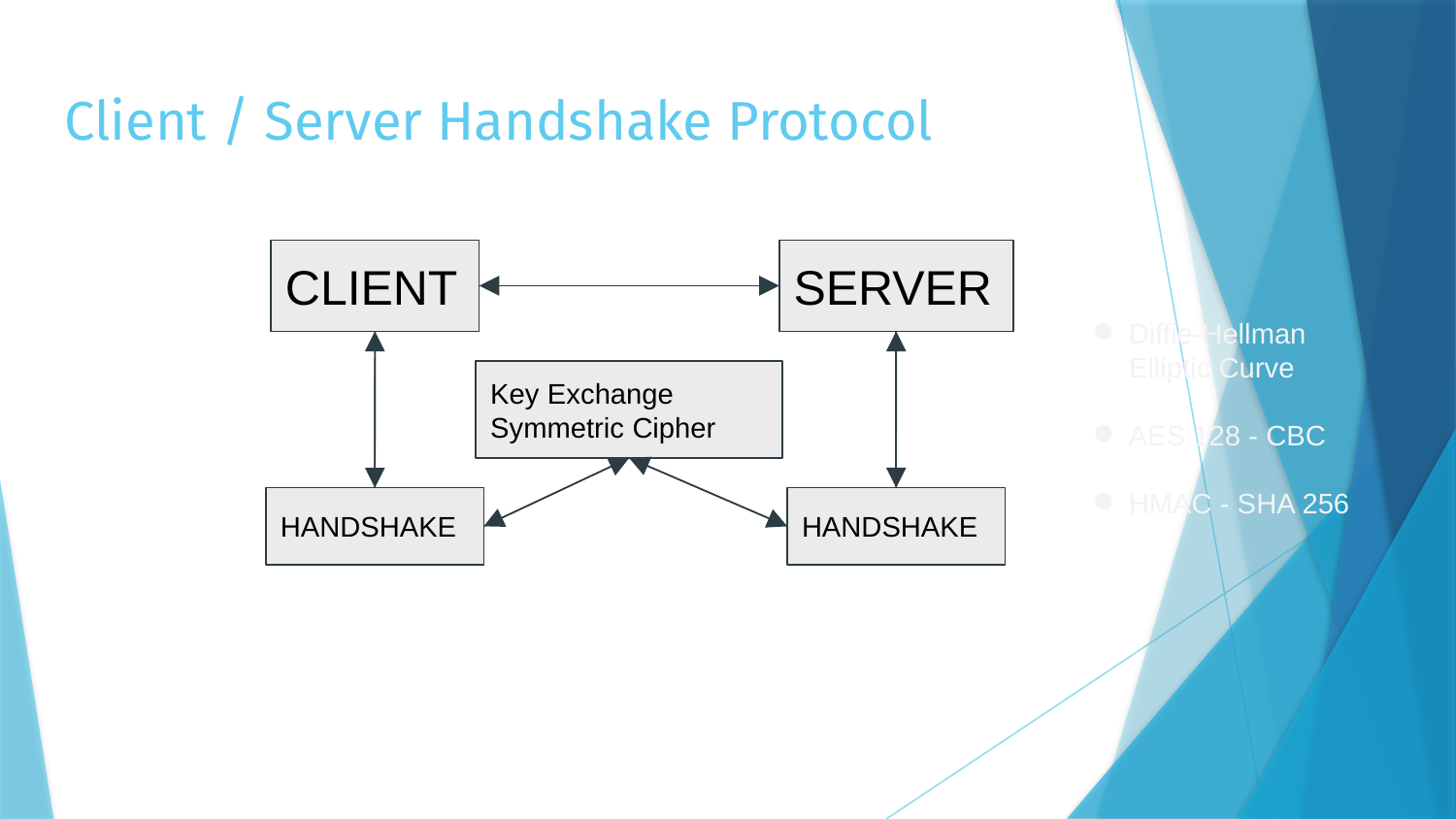

# Client / Server Handshake Protocol
CLIENT
SERVER
Diffie-Hellman
Elliptic Curve

AES 128 - CBC

HMAC - SHA 256
Key Exchange
Symmetric Cipher
HANDSHAKE
HANDSHAKE
05:HANDSHAKE:STUDYBUDDY:1.20:::01